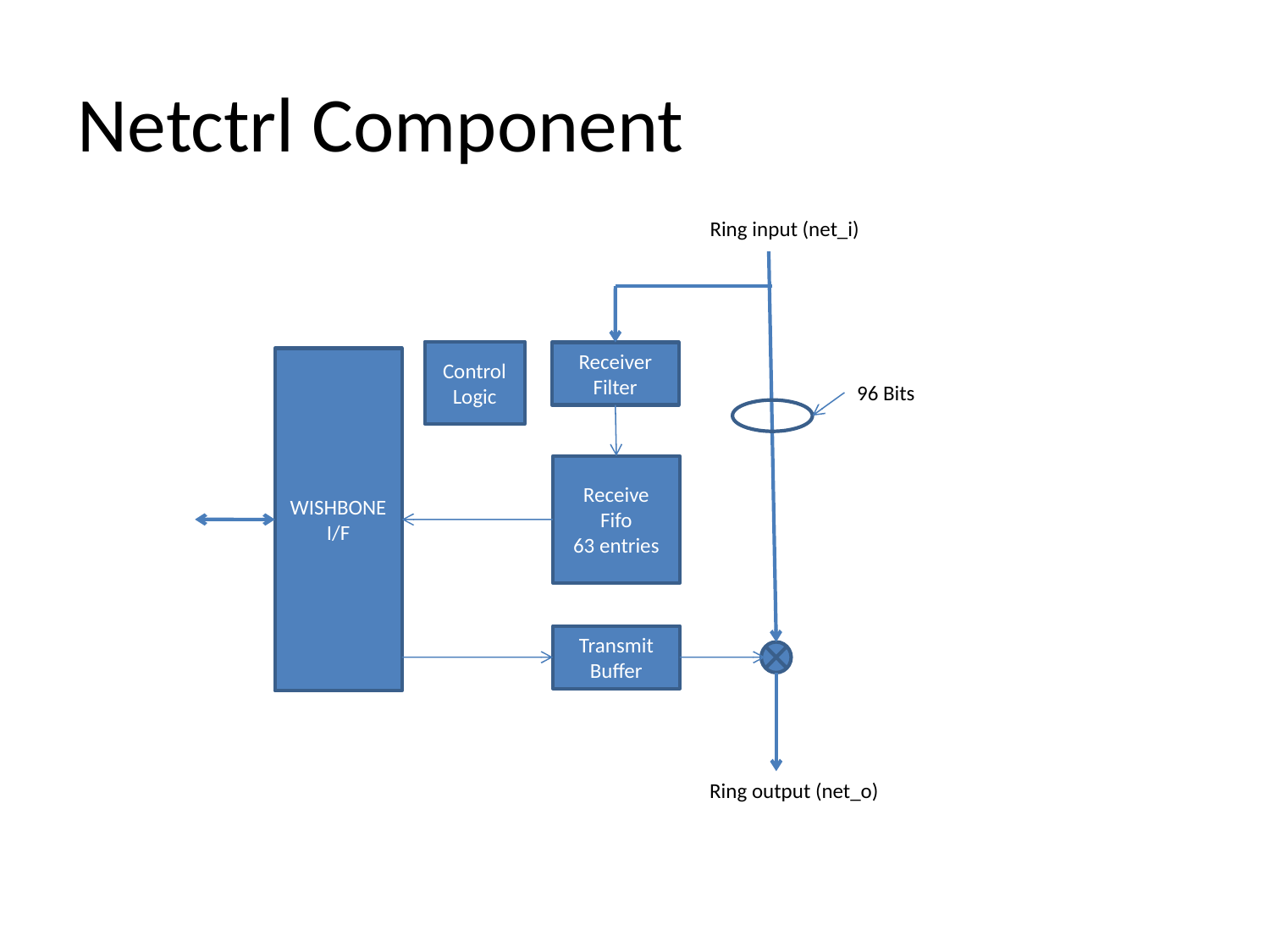

# Netctrl Component
Ring input (net_i)
Control
Logic
Receiver Filter
WISHBONE I/F
96 Bits

Receive Fifo
63 entries
Transmit Buffer

Ring output (net_o)